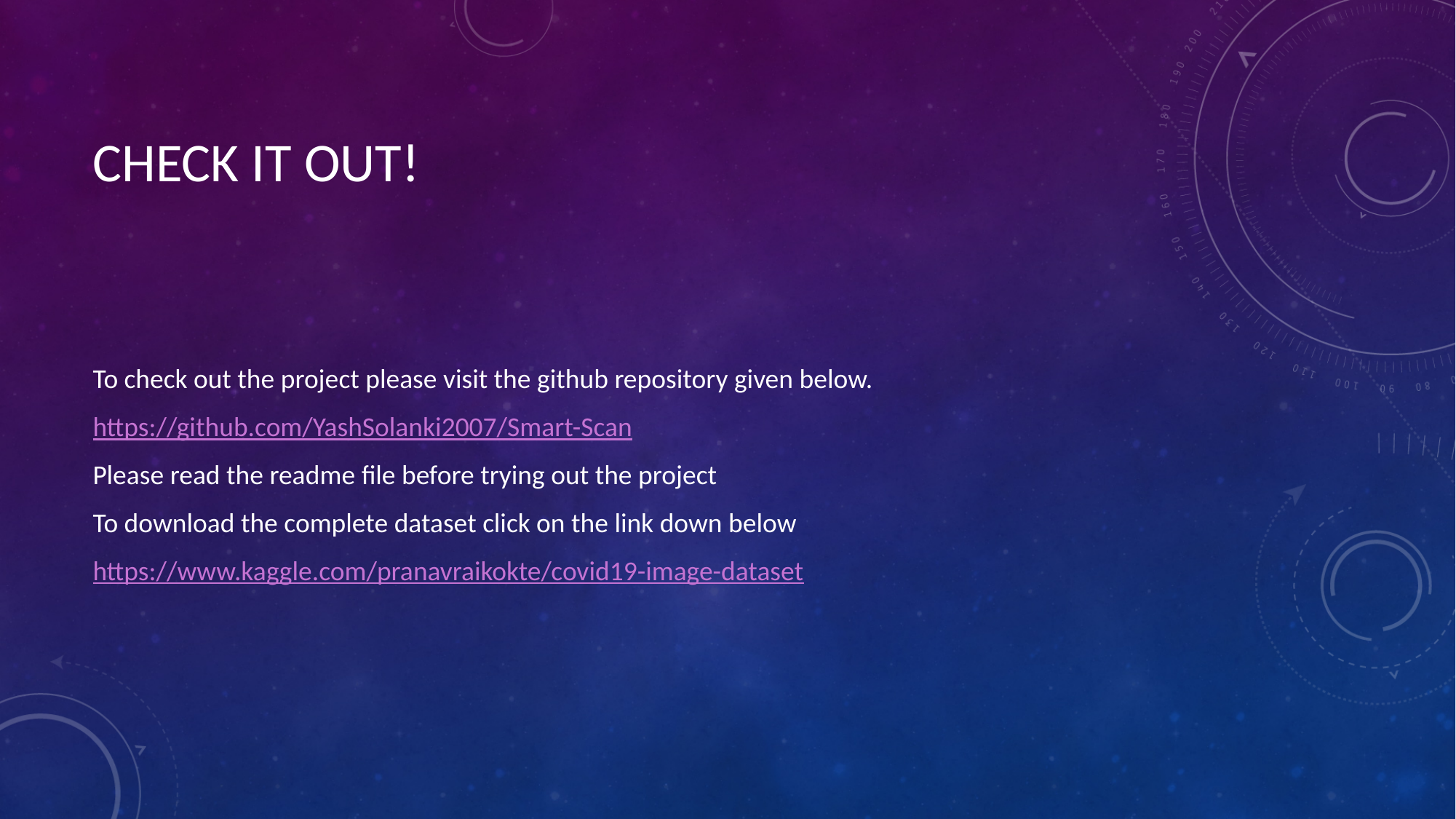

# Check it out!
To check out the project please visit the github repository given below.
https://github.com/YashSolanki2007/Smart-Scan
Please read the readme file before trying out the project
To download the complete dataset click on the link down below
https://www.kaggle.com/pranavraikokte/covid19-image-dataset